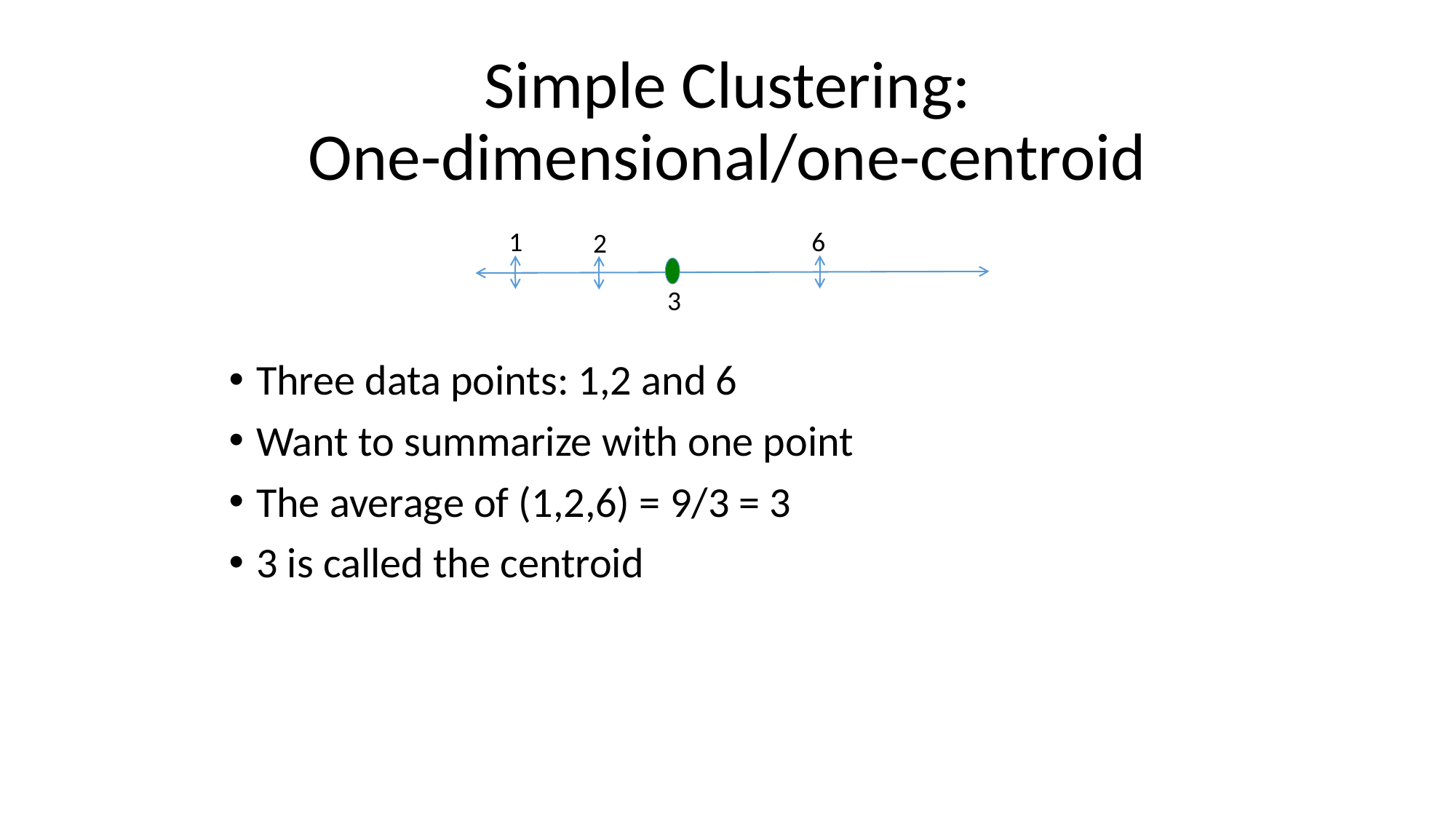

# Simple Clustering: One-dimensional/one-centroid
6
1
2

3
Three data points: 1,2 and 6
Want to summarize with one point
The average of (1,2,6) = 9/3 = 3
3 is called the centroid